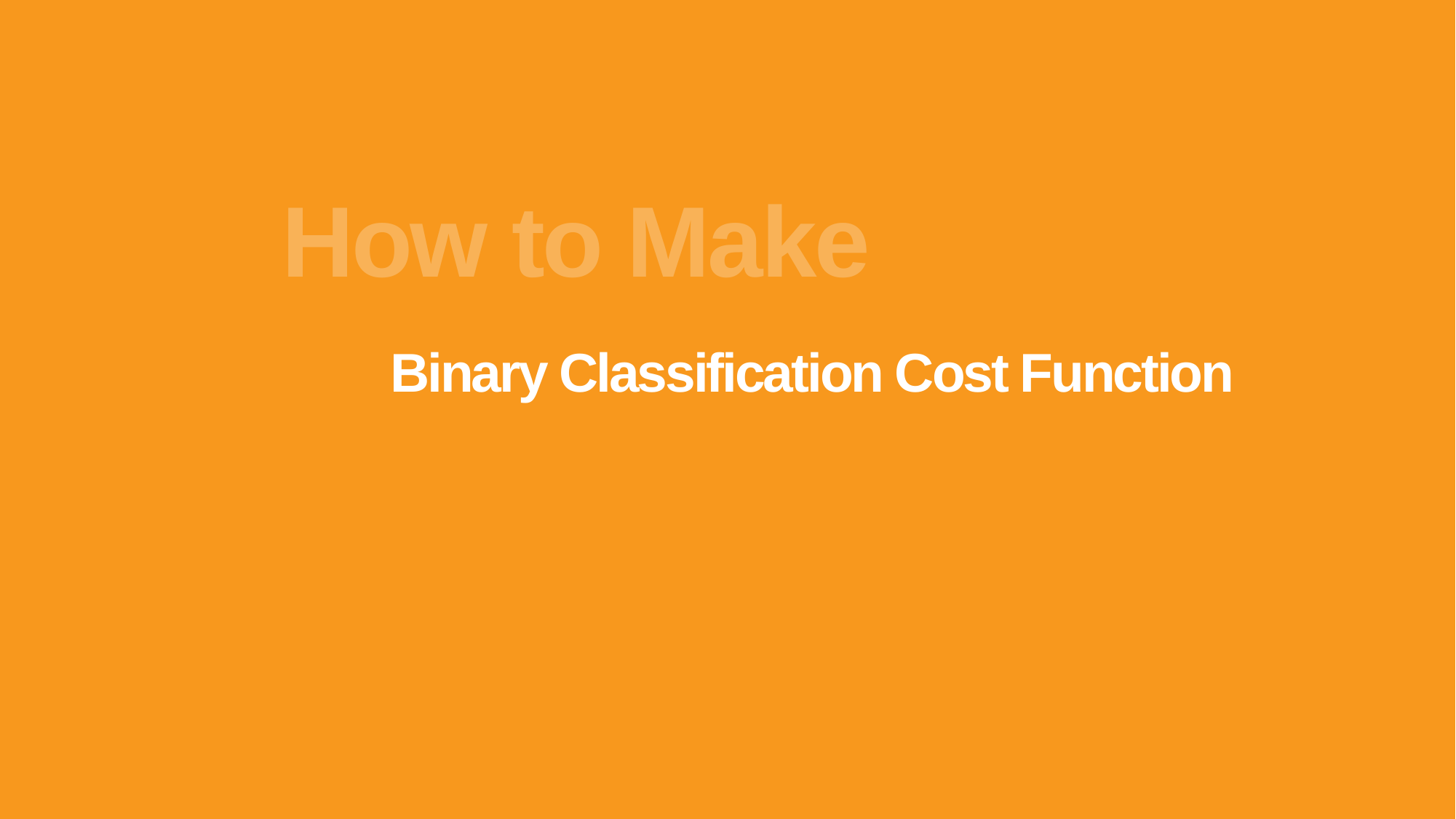

How to Make
Binary Classification Cost Function